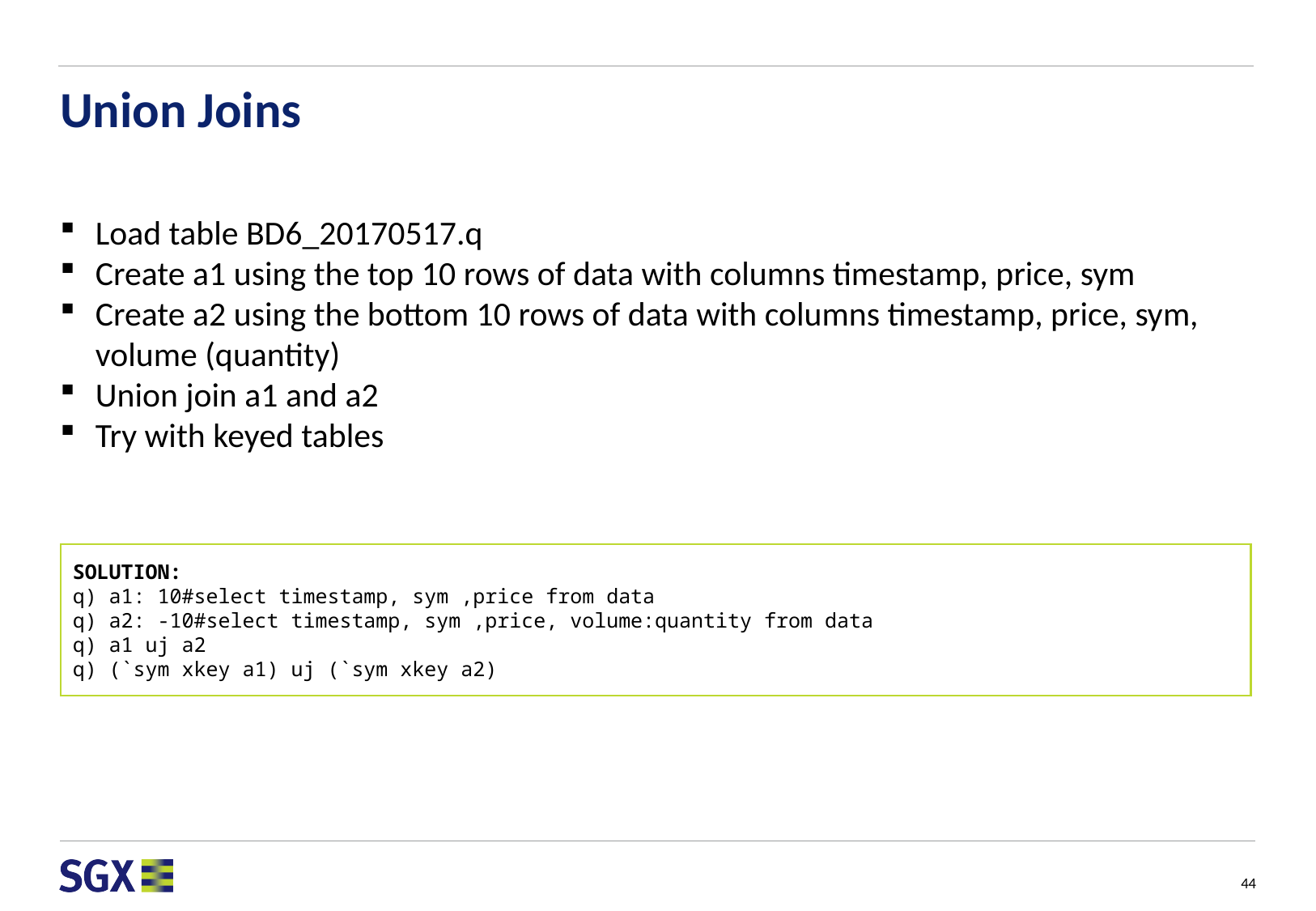

# Union Joins
Load table BD6_20170517.q
Create a1 using the top 10 rows of data with columns timestamp, price, sym
Create a2 using the bottom 10 rows of data with columns timestamp, price, sym, volume (quantity)
Union join a1 and a2
Try with keyed tables
SOLUTION:
q) a1: 10#select timestamp, sym ,price from data
q) a2: -10#select timestamp, sym ,price, volume:quantity from data
q) a1 uj a2
q) (`sym xkey a1) uj (`sym xkey a2)
44